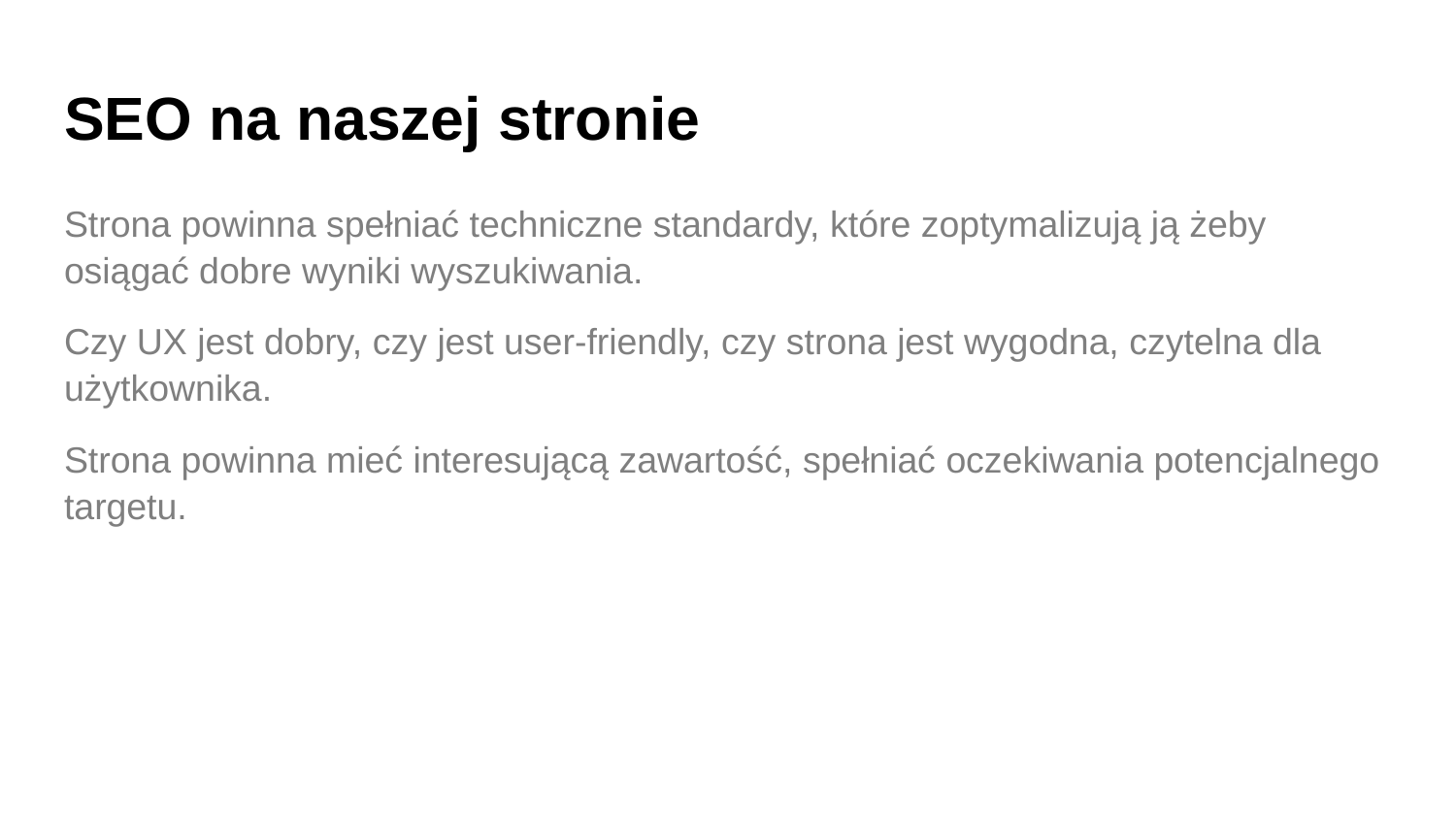

# SEO na naszej stronie
Strona powinna spełniać techniczne standardy, które zoptymalizują ją żeby osiągać dobre wyniki wyszukiwania.
Czy UX jest dobry, czy jest user-friendly, czy strona jest wygodna, czytelna dla użytkownika.
Strona powinna mieć interesującą zawartość, spełniać oczekiwania potencjalnego targetu.